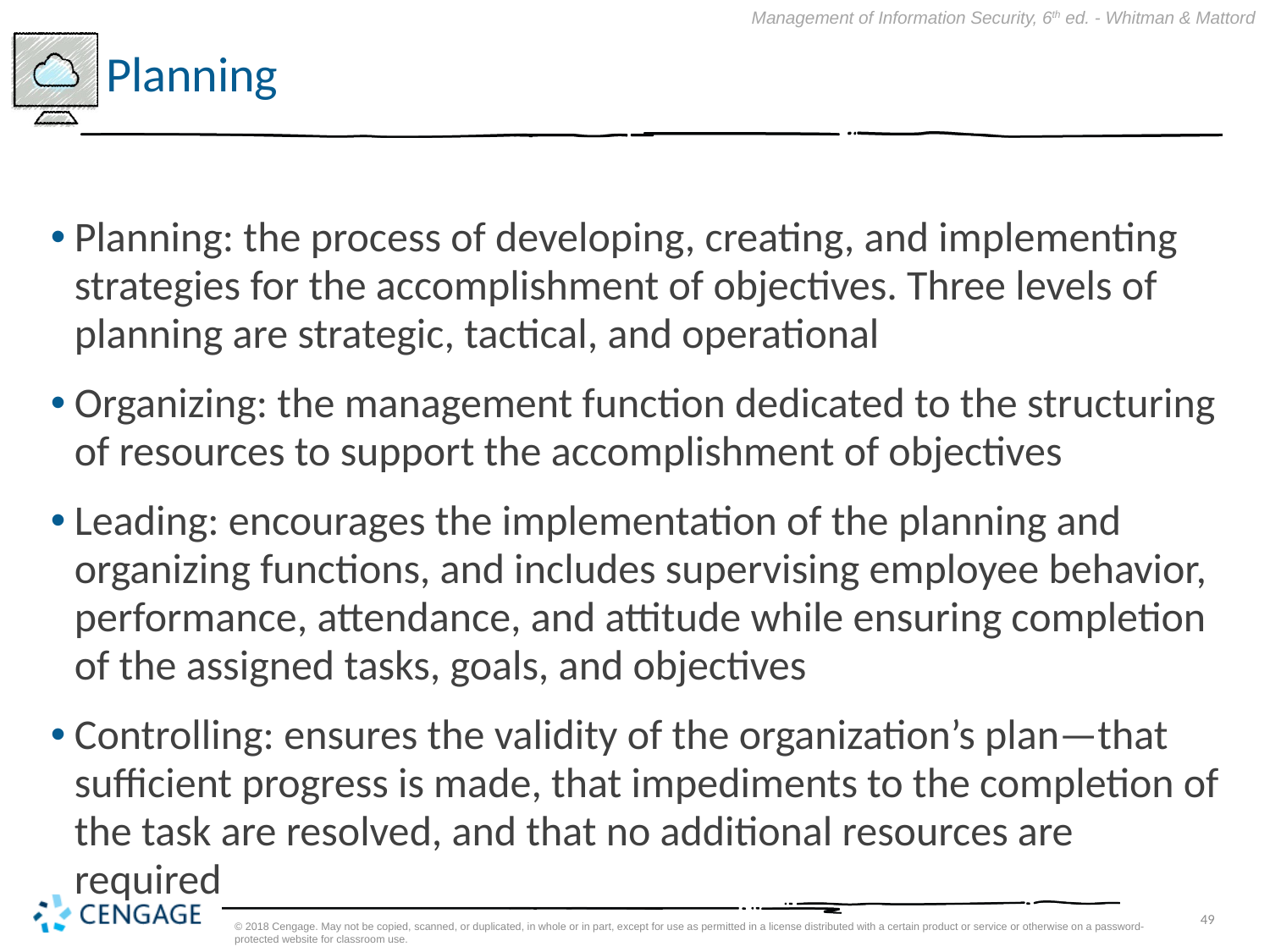

# Planning
Planning: the process of developing, creating, and implementing strategies for the accomplishment of objectives. Three levels of planning are strategic, tactical, and operational
Organizing: the management function dedicated to the structuring of resources to support the accomplishment of objectives
Leading: encourages the implementation of the planning and organizing functions, and includes supervising employee behavior, performance, attendance, and attitude while ensuring completion of the assigned tasks, goals, and objectives
Controlling: ensures the validity of the organization’s plan—that sufficient progress is made, that impediments to the completion of the task are resolved, and that no additional resources are required